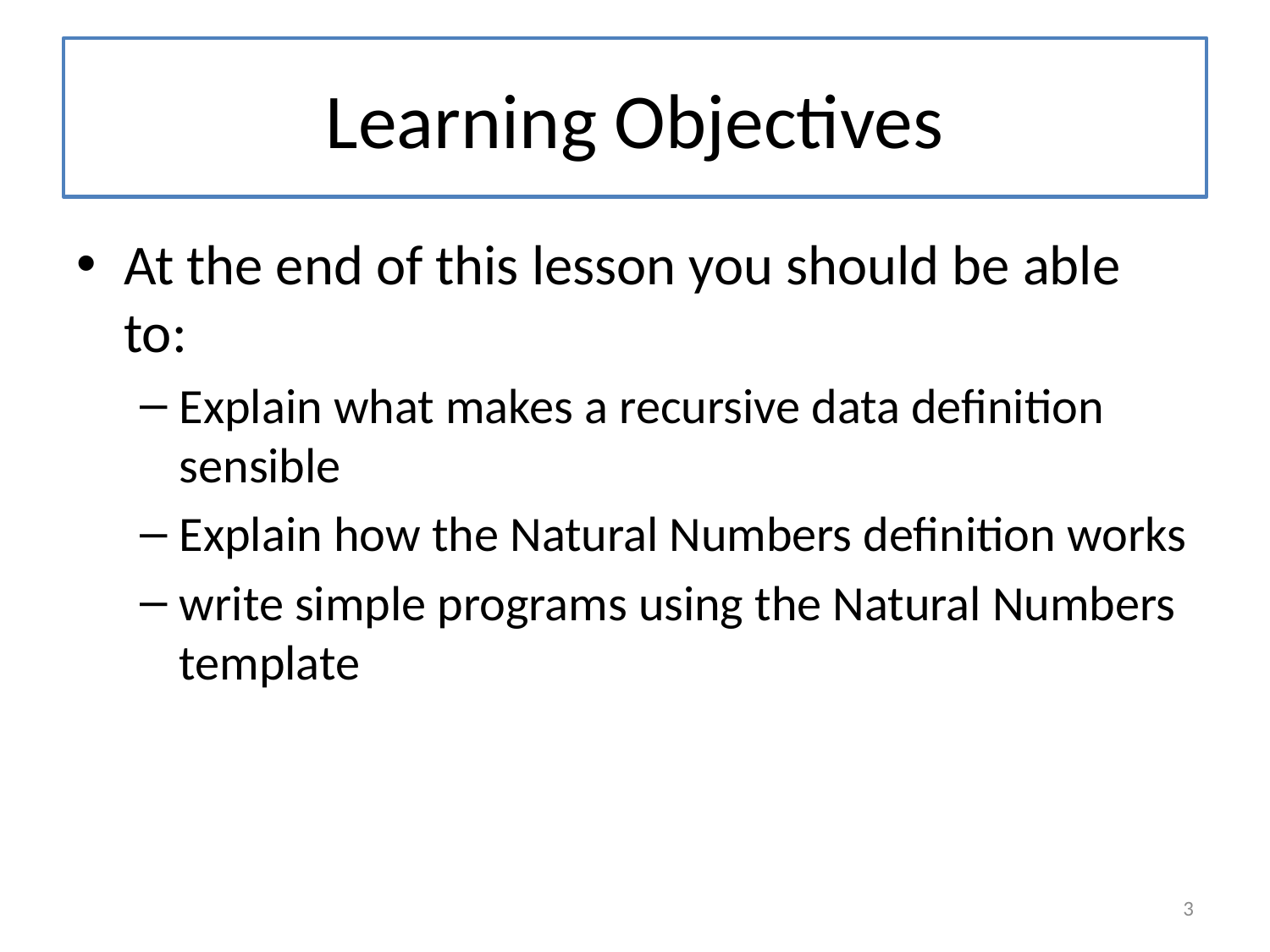

# Learning Objectives
At the end of this lesson you should be able to:
Explain what makes a recursive data definition sensible
Explain how the Natural Numbers definition works
write simple programs using the Natural Numbers template
3